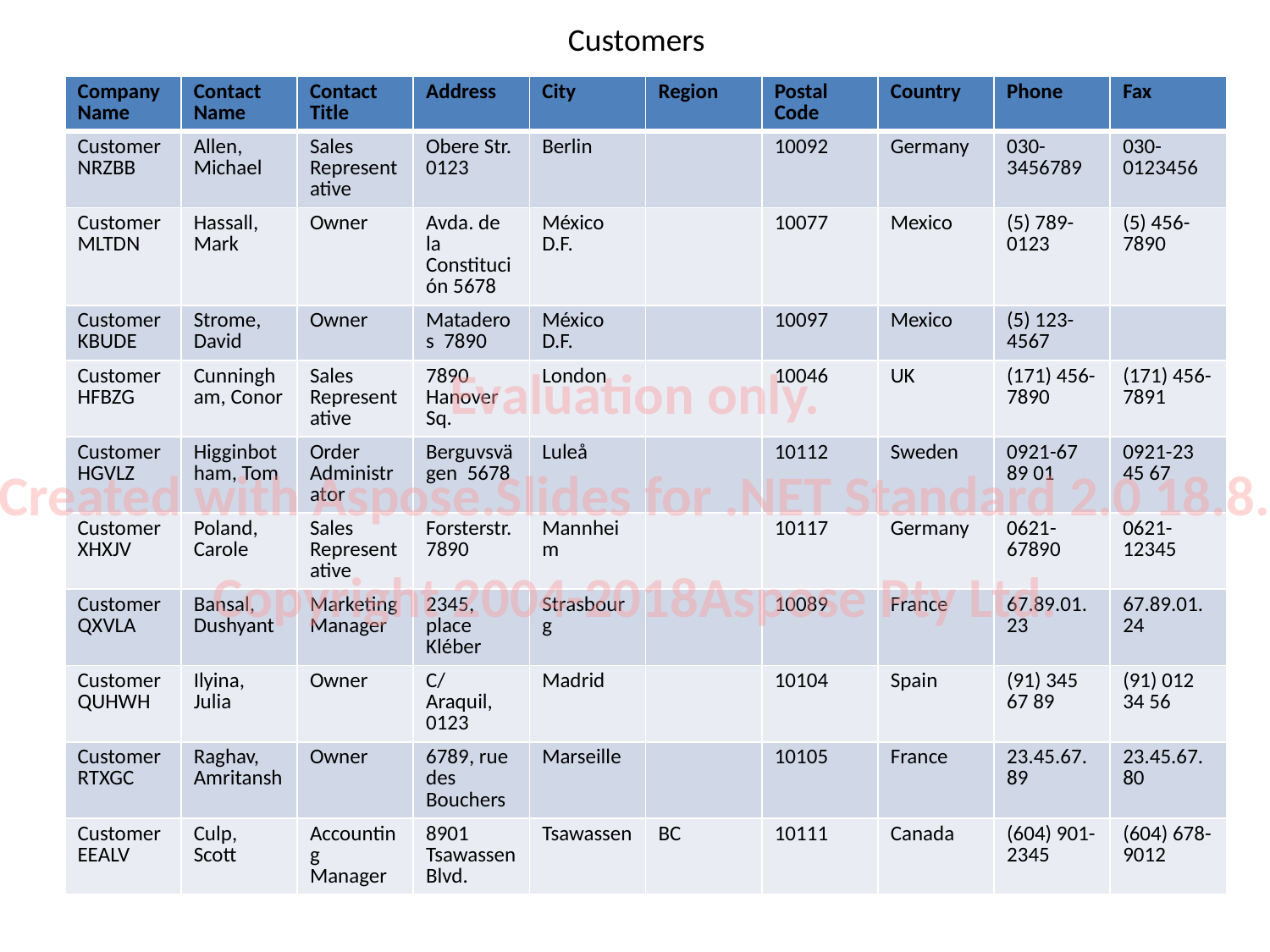

Customers
| Company Name | Contact Name | Contact Title | Address | City | Region | Postal Code | Country | Phone | Fax |
| --- | --- | --- | --- | --- | --- | --- | --- | --- | --- |
| Customer NRZBB | Allen, Michael | Sales Representative | Obere Str. 0123 | Berlin |  | 10092 | Germany | 030-3456789 | 030-0123456 |
| Customer MLTDN | Hassall, Mark | Owner | Avda. de la Constitución 5678 | México D.F. |  | 10077 | Mexico | (5) 789-0123 | (5) 456-7890 |
| Customer KBUDE | Strome, David | Owner | Mataderos 7890 | México D.F. |  | 10097 | Mexico | (5) 123-4567 |  |
| Customer HFBZG | Cunningham, Conor | Sales Representative | 7890 Hanover Sq. | London |  | 10046 | UK | (171) 456-7890 | (171) 456-7891 |
| Customer HGVLZ | Higginbotham, Tom | Order Administrator | Berguvsvägen 5678 | Luleå |  | 10112 | Sweden | 0921-67 89 01 | 0921-23 45 67 |
| Customer XHXJV | Poland, Carole | Sales Representative | Forsterstr. 7890 | Mannheim |  | 10117 | Germany | 0621-67890 | 0621-12345 |
| Customer QXVLA | Bansal, Dushyant | Marketing Manager | 2345, place Kléber | Strasbourg |  | 10089 | France | 67.89.01.23 | 67.89.01.24 |
| Customer QUHWH | Ilyina, Julia | Owner | C/ Araquil, 0123 | Madrid |  | 10104 | Spain | (91) 345 67 89 | (91) 012 34 56 |
| Customer RTXGC | Raghav, Amritansh | Owner | 6789, rue des Bouchers | Marseille |  | 10105 | France | 23.45.67.89 | 23.45.67.80 |
| Customer EEALV | Culp, Scott | Accounting Manager | 8901 Tsawassen Blvd. | Tsawassen | BC | 10111 | Canada | (604) 901-2345 | (604) 678-9012 |
Evaluation only.
Created with Aspose.Slides for .NET Standard 2.0 18.8.
Copyright 2004-2018Aspose Pty Ltd.